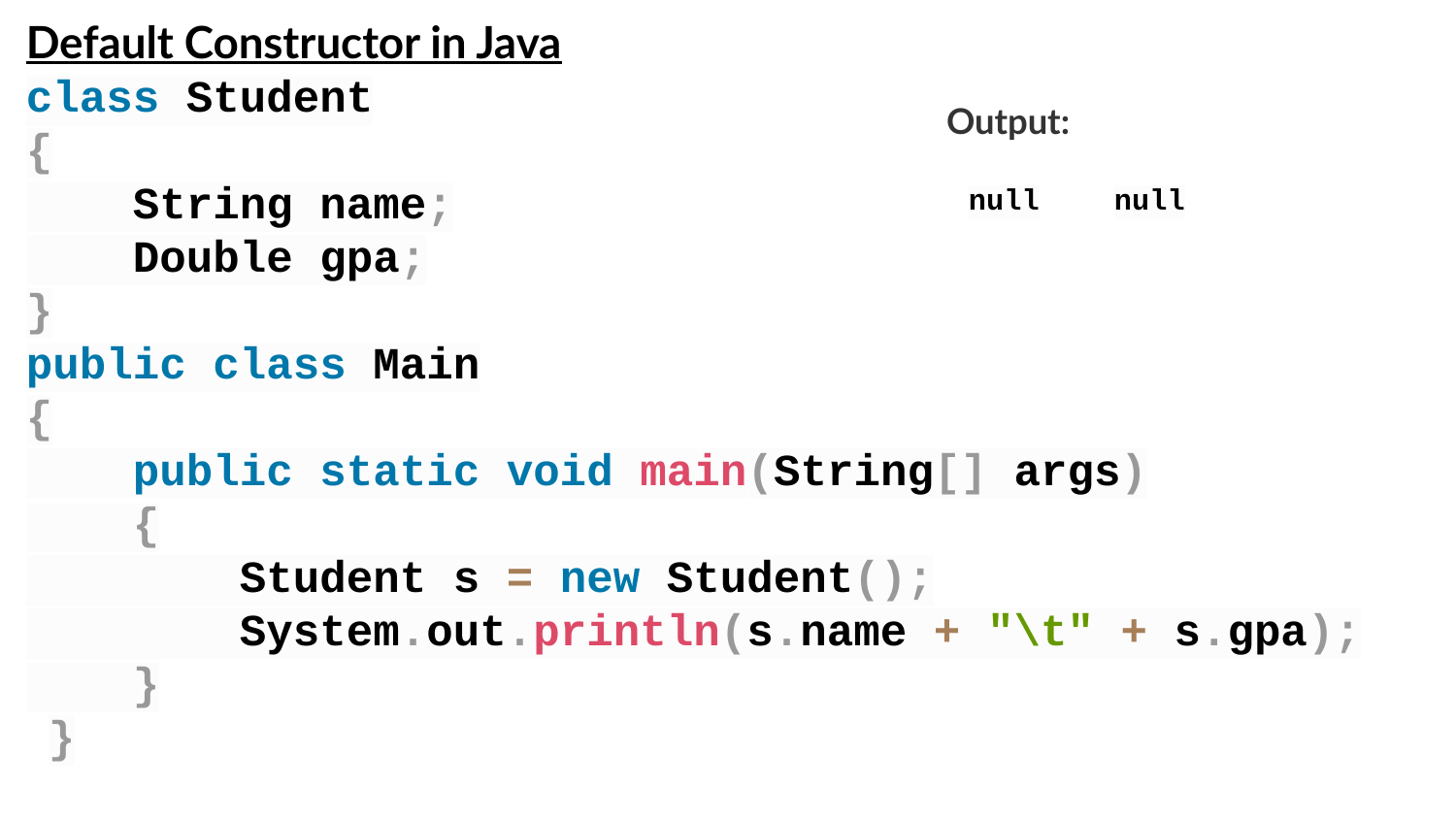

Default Constructor in Java
class Student
{
    String name;
    Double gpa;
}
public class Main
{
    public static void main(String[] args)
    {
        Student s = new Student();
        System.out.println(s.name + "\t" + s.gpa);
    }
}
Output:
null	null